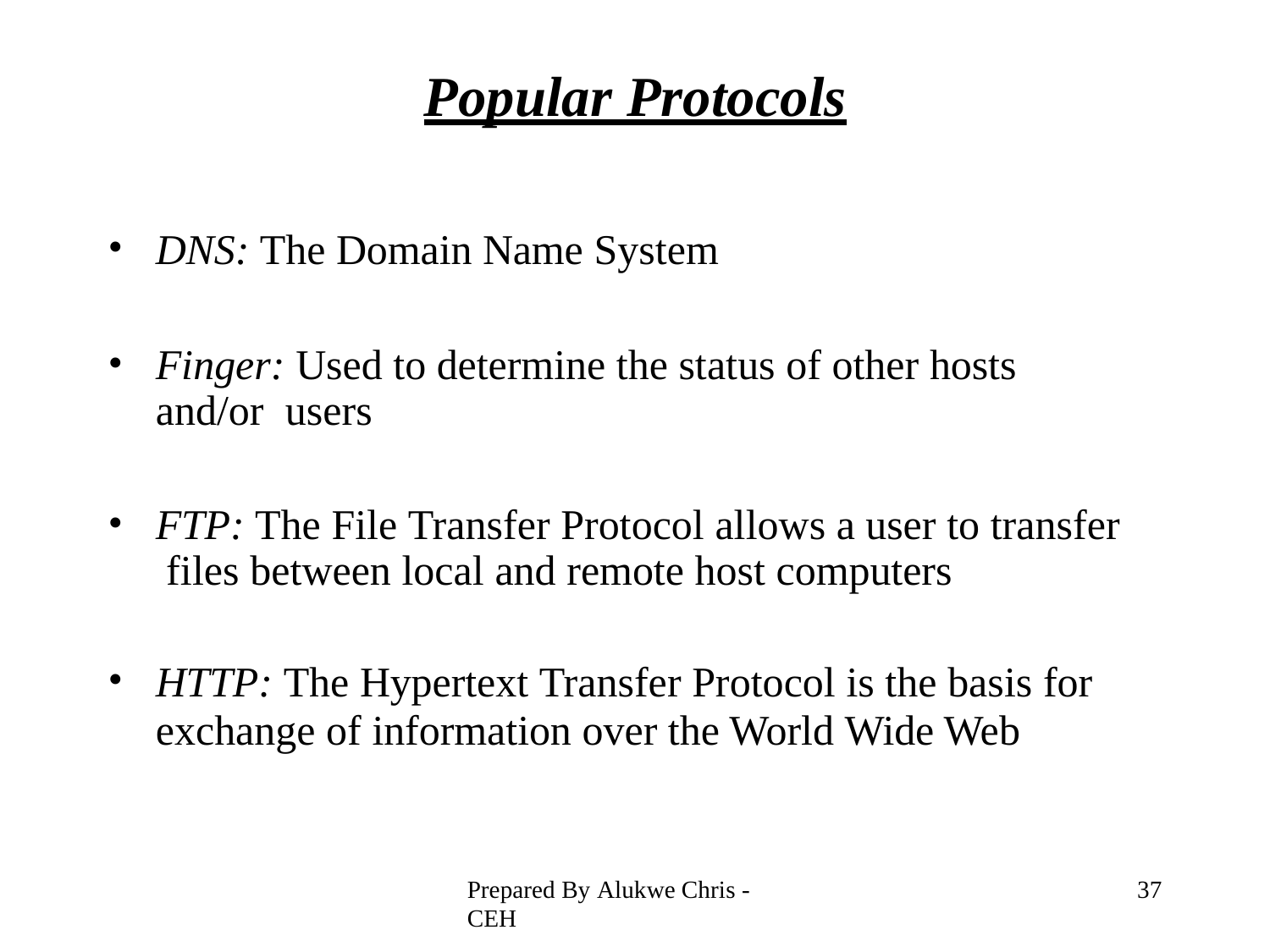

# Popular Protocols
DNS: The Domain Name System

Finger: Used to determine the status of other hosts and/or  users

FTP: The File Transfer Protocol allows a user to transfer  files between local and remote host computers

HTTP: The Hypertext Transfer Protocol is the basis for
exchange of information over the World Wide Web
Prepared By Alukwe Chris - CEH
37